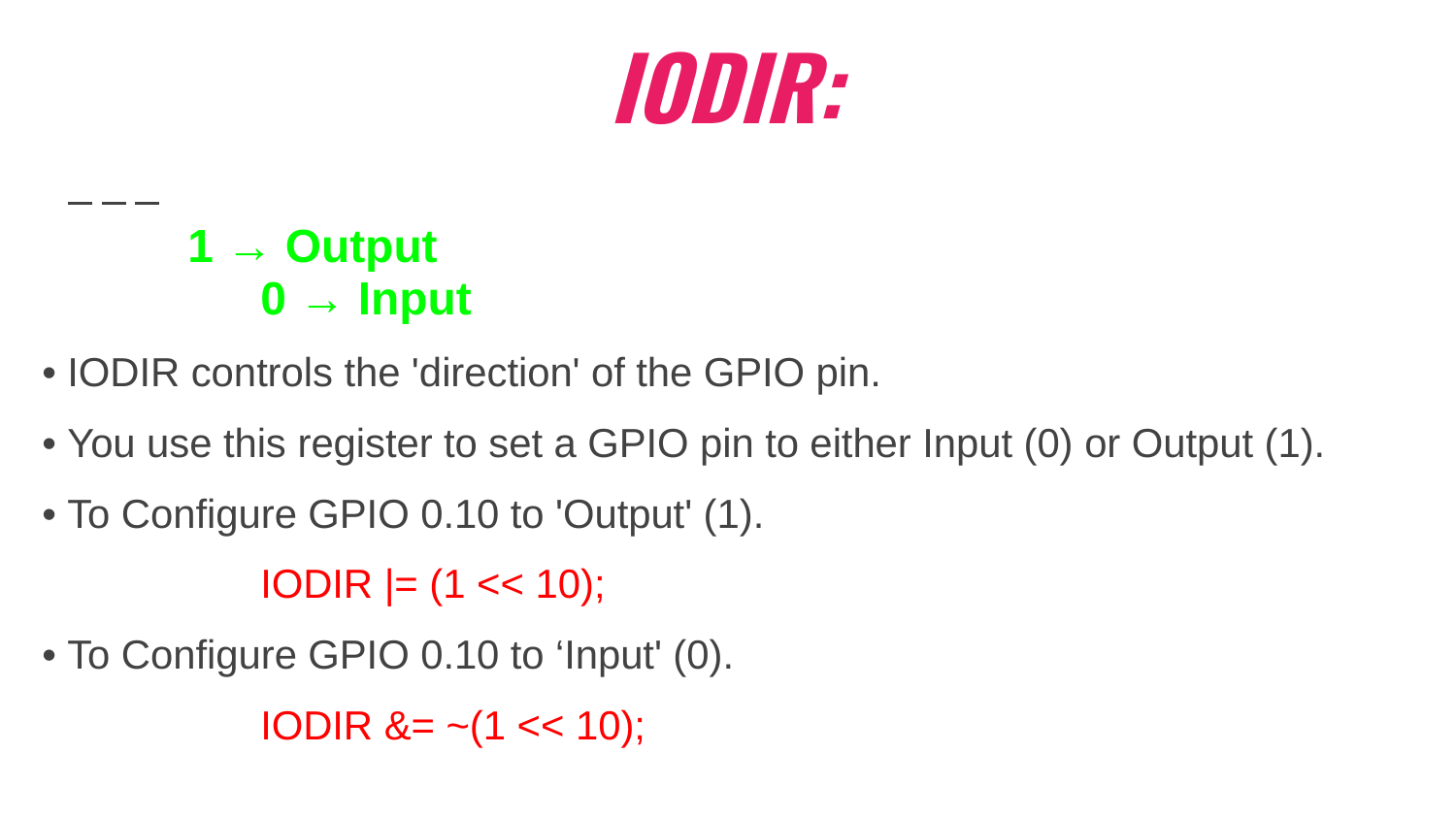

# IODIR:
1 → Output 							0 → Input
• IODIR controls the 'direction' of the GPIO pin.
• You use this register to set a GPIO pin to either Input (0) or Output (1).
• To Configure GPIO 0.10 to 'Output' (1).
IODIR |= (1 << 10);
• To Configure GPIO 0.10 to ‘Input' (0).
IODIR &= ~(1 << 10);